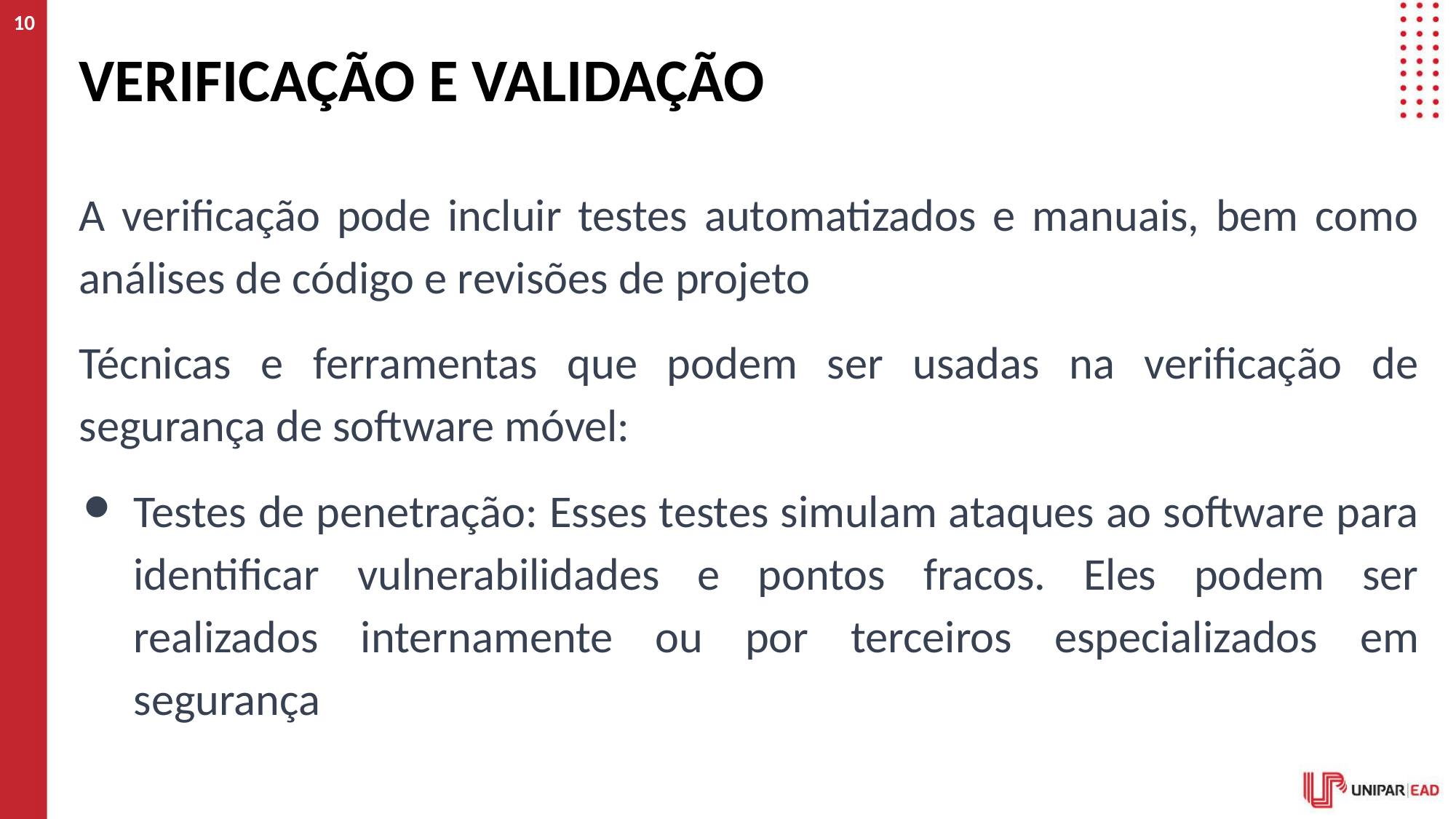

10
# VERIFICAÇÃO E VALIDAÇÃO
A verificação pode incluir testes automatizados e manuais, bem como análises de código e revisões de projeto
Técnicas e ferramentas que podem ser usadas na verificação de segurança de software móvel:
Testes de penetração: Esses testes simulam ataques ao software para identificar vulnerabilidades e pontos fracos. Eles podem ser realizados internamente ou por terceiros especializados em segurança